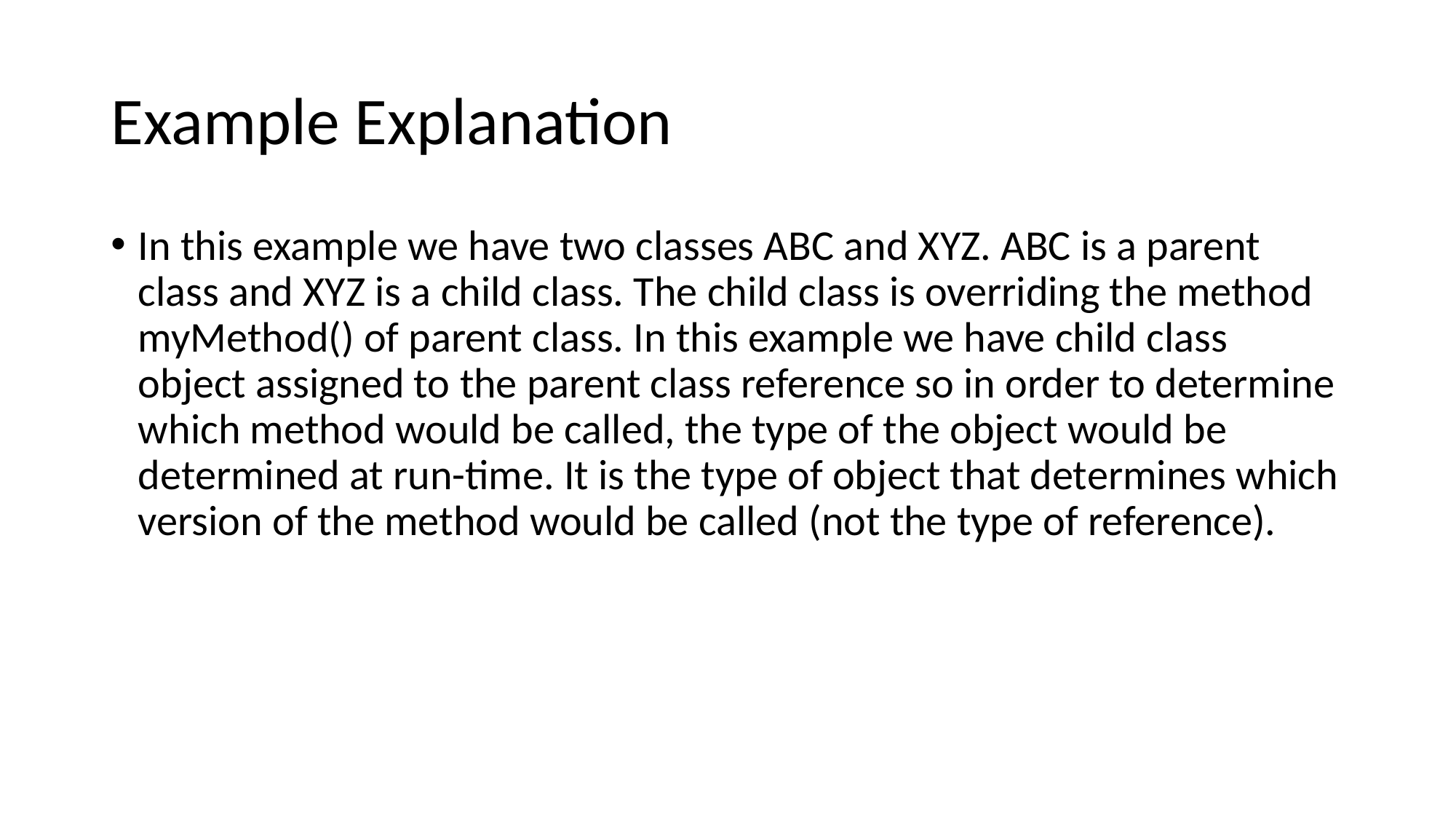

# Example Explanation
In this example we have two classes ABC and XYZ. ABC is a parent class and XYZ is a child class. The child class is overriding the method myMethod() of parent class. In this example we have child class object assigned to the parent class reference so in order to determine which method would be called, the type of the object would be determined at run-time. It is the type of object that determines which version of the method would be called (not the type of reference).